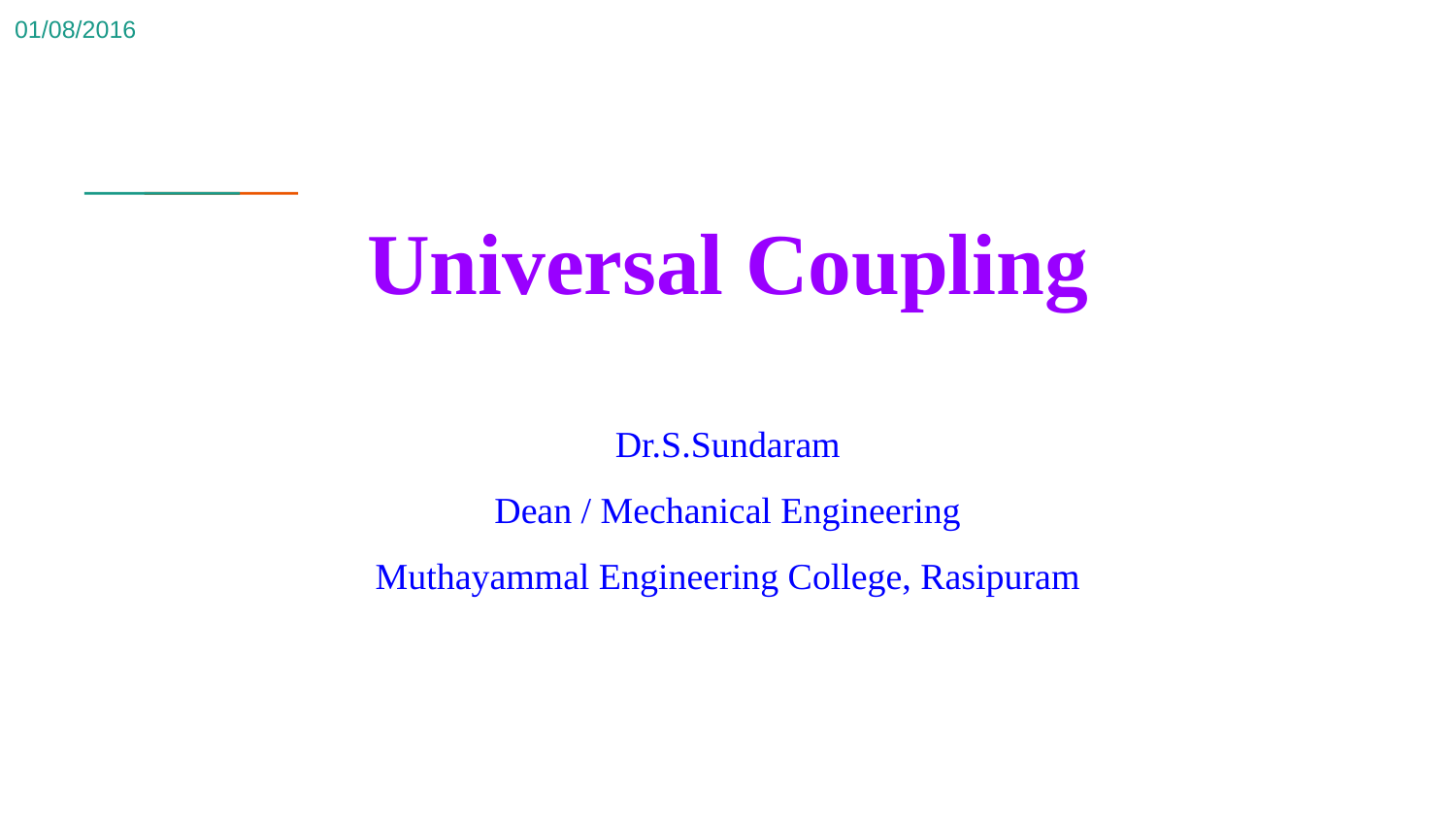

01/08/2016
# Universal Coupling
Dr.S.Sundaram
Dean / Mechanical Engineering
Muthayammal Engineering College, Rasipuram